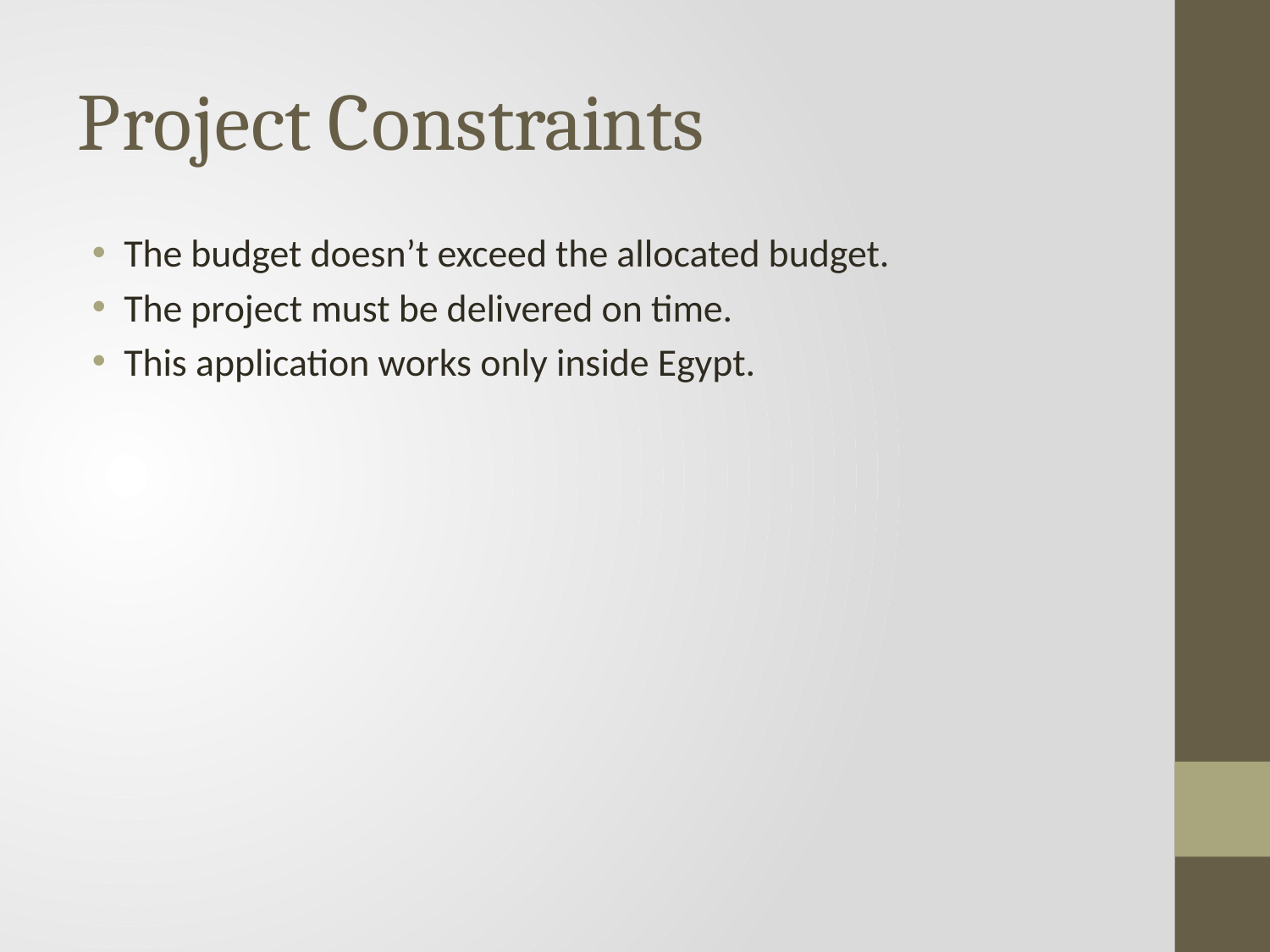

# Project Constraints
The budget doesn’t exceed the allocated budget.
The project must be delivered on time.
This application works only inside Egypt.